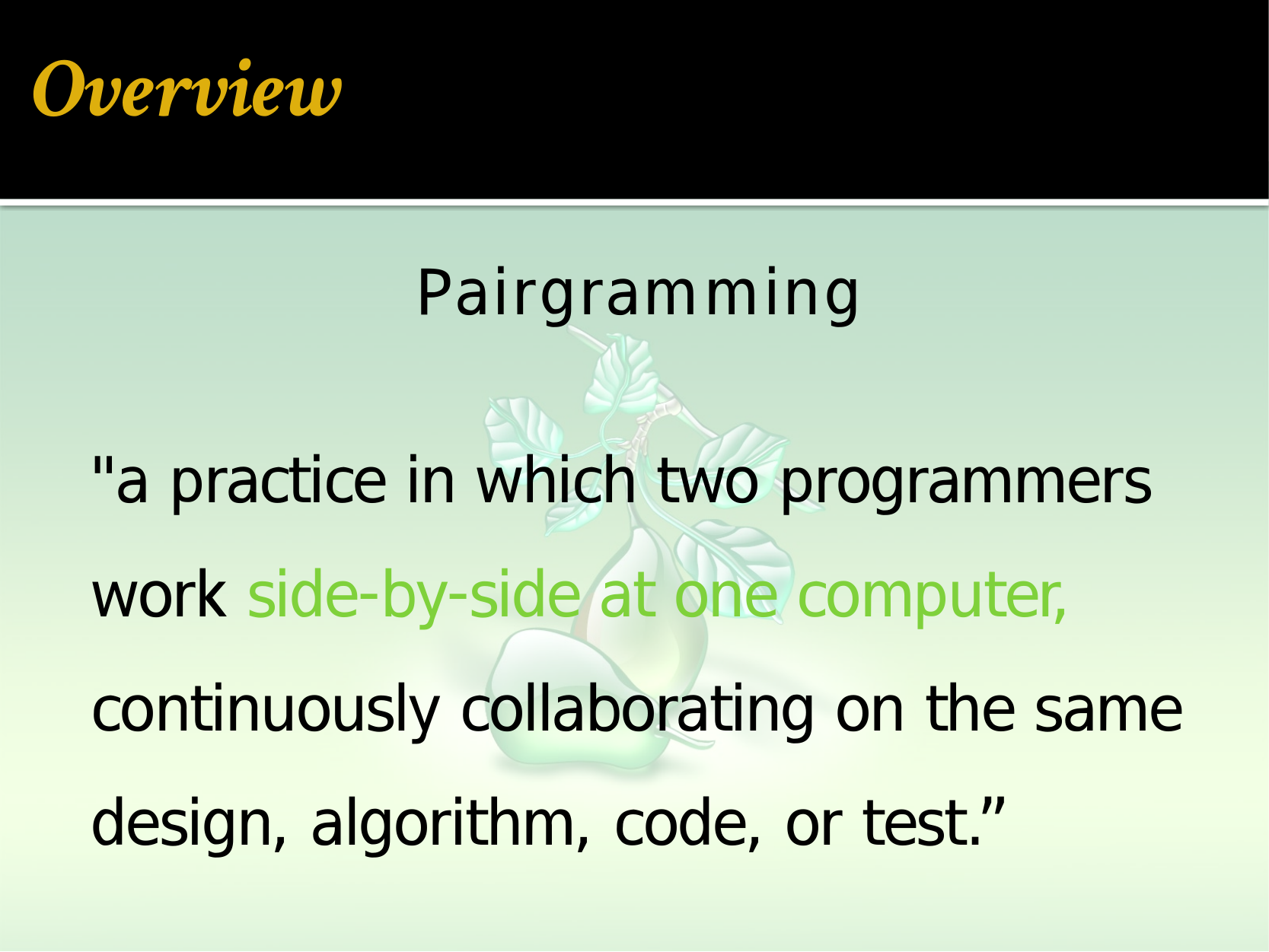

# Overview
Pairgramming

"a practice in which two programmers work side-by-side at one computer, continuously collaborating on the same design, algorithm, code, or test.”